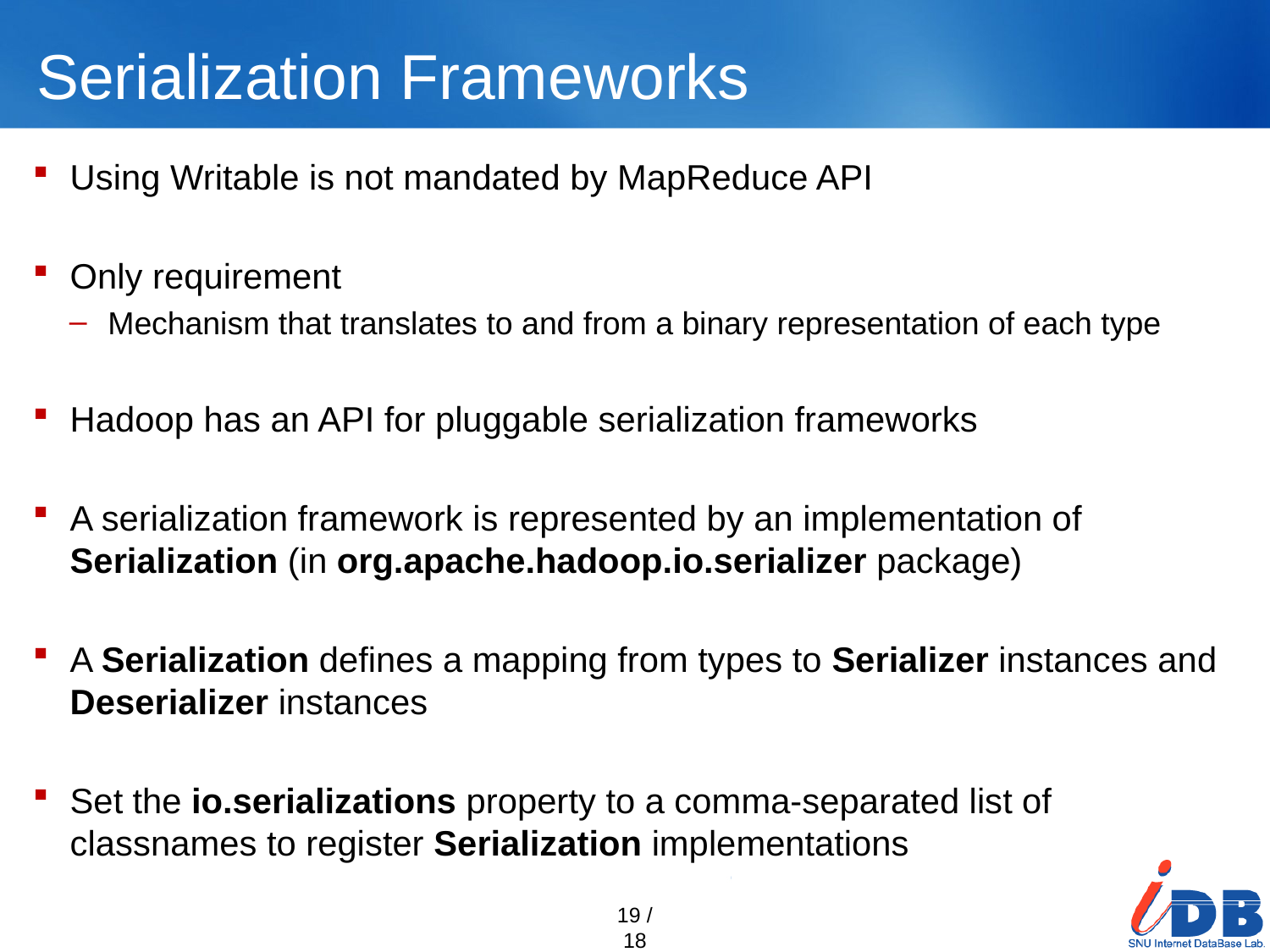

# Serialization Frameworks
Using Writable is not mandated by MapReduce API

Only requirement
Mechanism that translates to and from a binary representation of each type

Hadoop has an API for pluggable serialization frameworks

A serialization framework is represented by an implementation of Serialization (in org.apache.hadoop.io.serializer package)

A Serialization defines a mapping from types to Serializer instances and Deserializer instances

Set the io.serializations property to a comma-separated list of classnames to register Serialization implementations
19 / 18